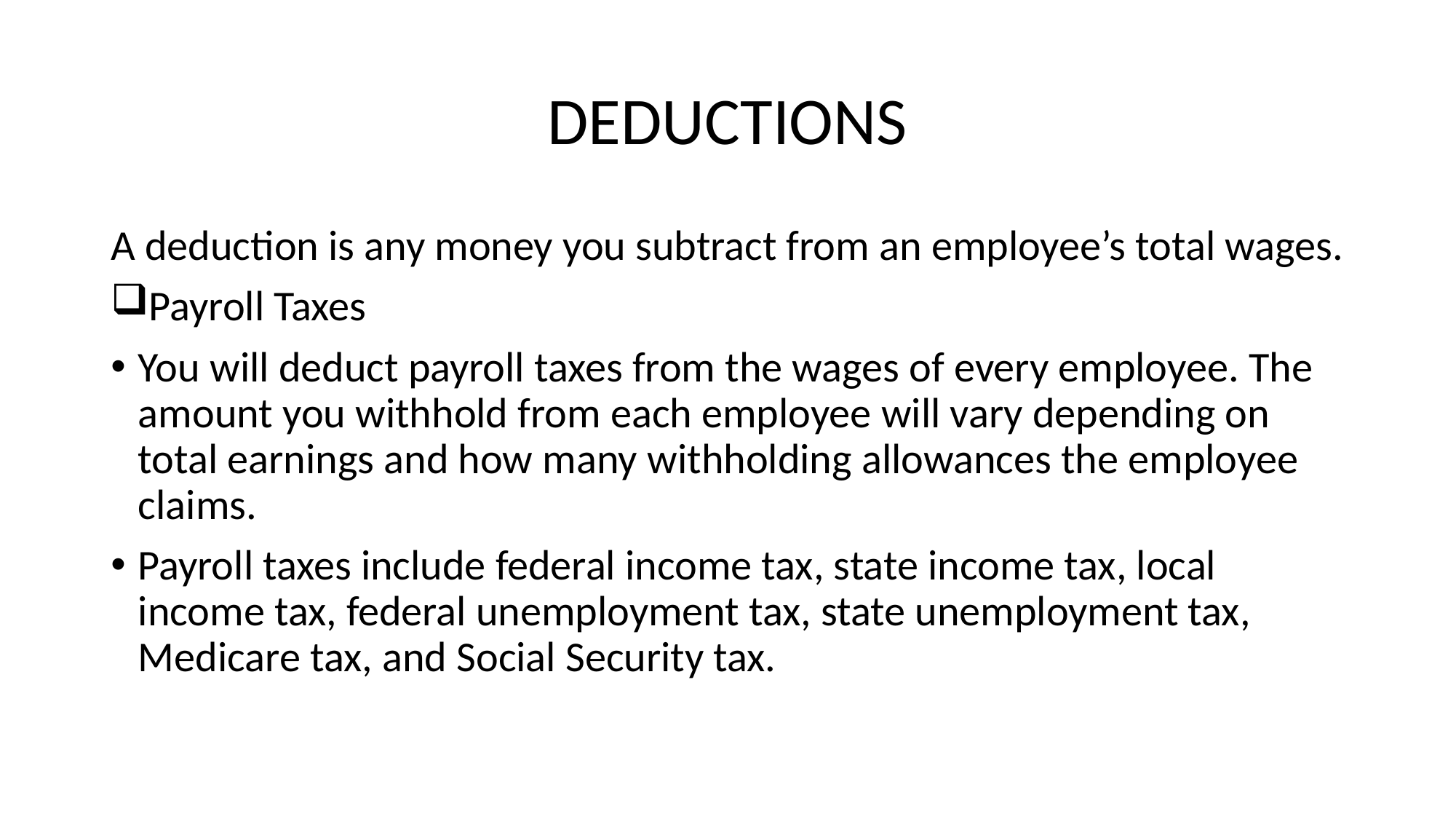

# DEDUCTIONS
A deduction is any money you subtract from an employee’s total wages.
Payroll Taxes
You will deduct payroll taxes from the wages of every employee. The amount you withhold from each employee will vary depending on total earnings and how many withholding allowances the employee claims.
Payroll taxes include federal income tax, state income tax, local income tax, federal unemployment tax, state unemployment tax, Medicare tax, and Social Security tax.